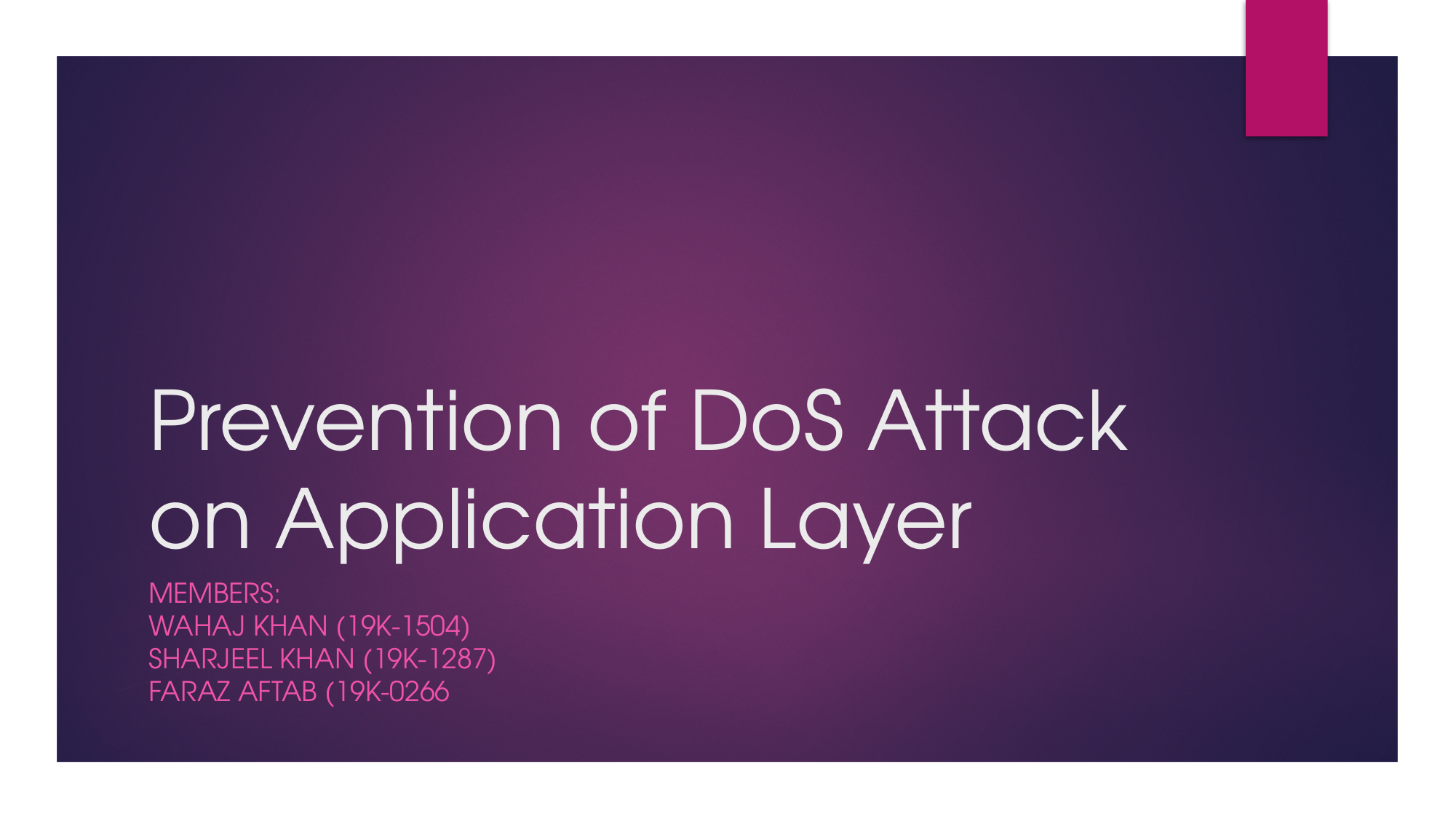

# Prevention of DoS Attack on Application Layer
Members:
Wahaj khan (19K-1504)
Sharjeel Khan (19K-1287)
Faraz Aftab (19K-0266